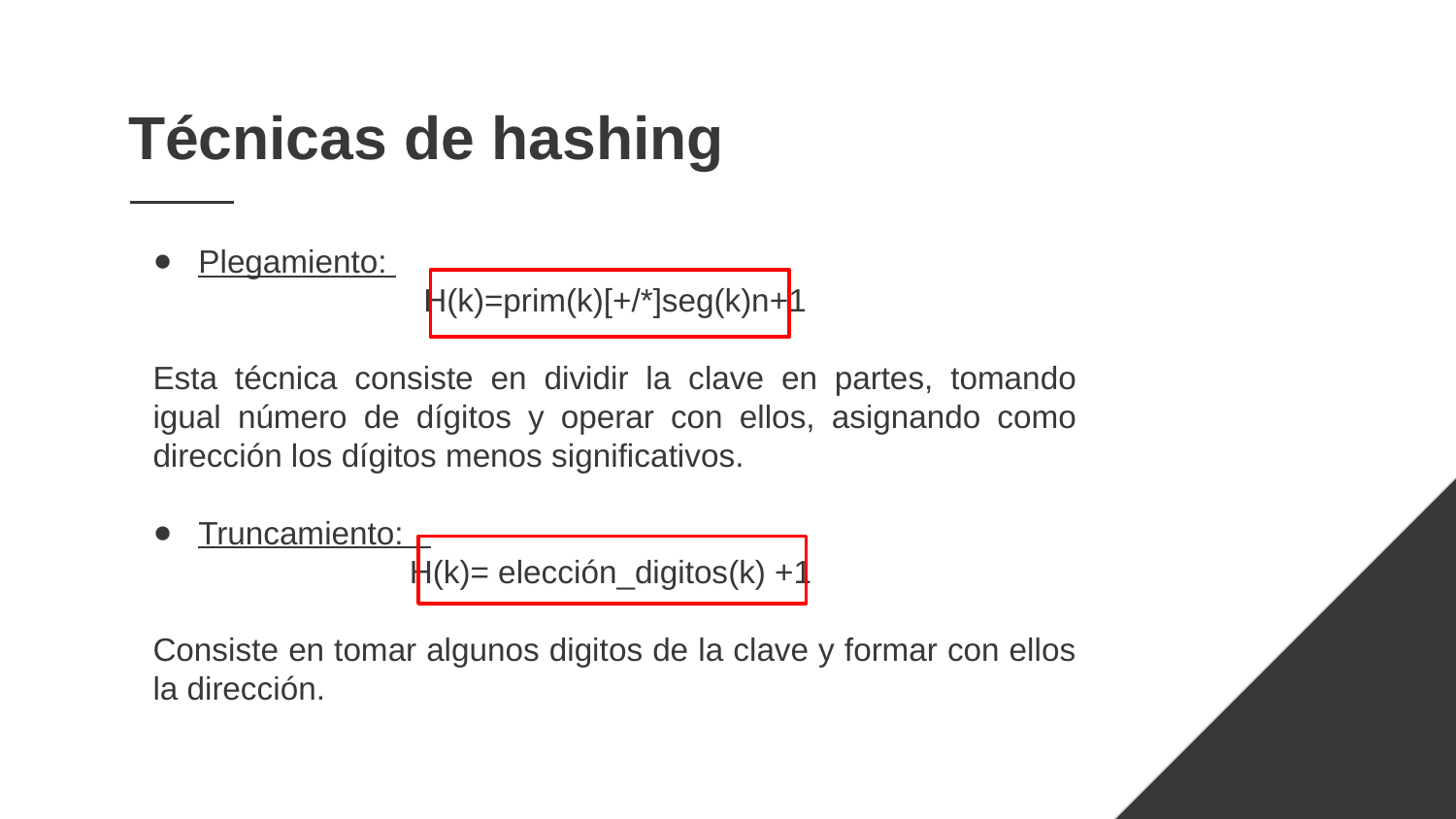

# Técnicas de hashing
Plegamiento:
H(k)=prim(k)[+/*]seg(k)n+1

Esta técnica consiste en dividir la clave en partes, tomando igual número de dígitos y operar con ellos, asignando como dirección los dígitos menos significativos.

Truncamiento:
H(k)= elección_digitos(k) +1

Consiste en tomar algunos digitos de la clave y formar con ellos la dirección.